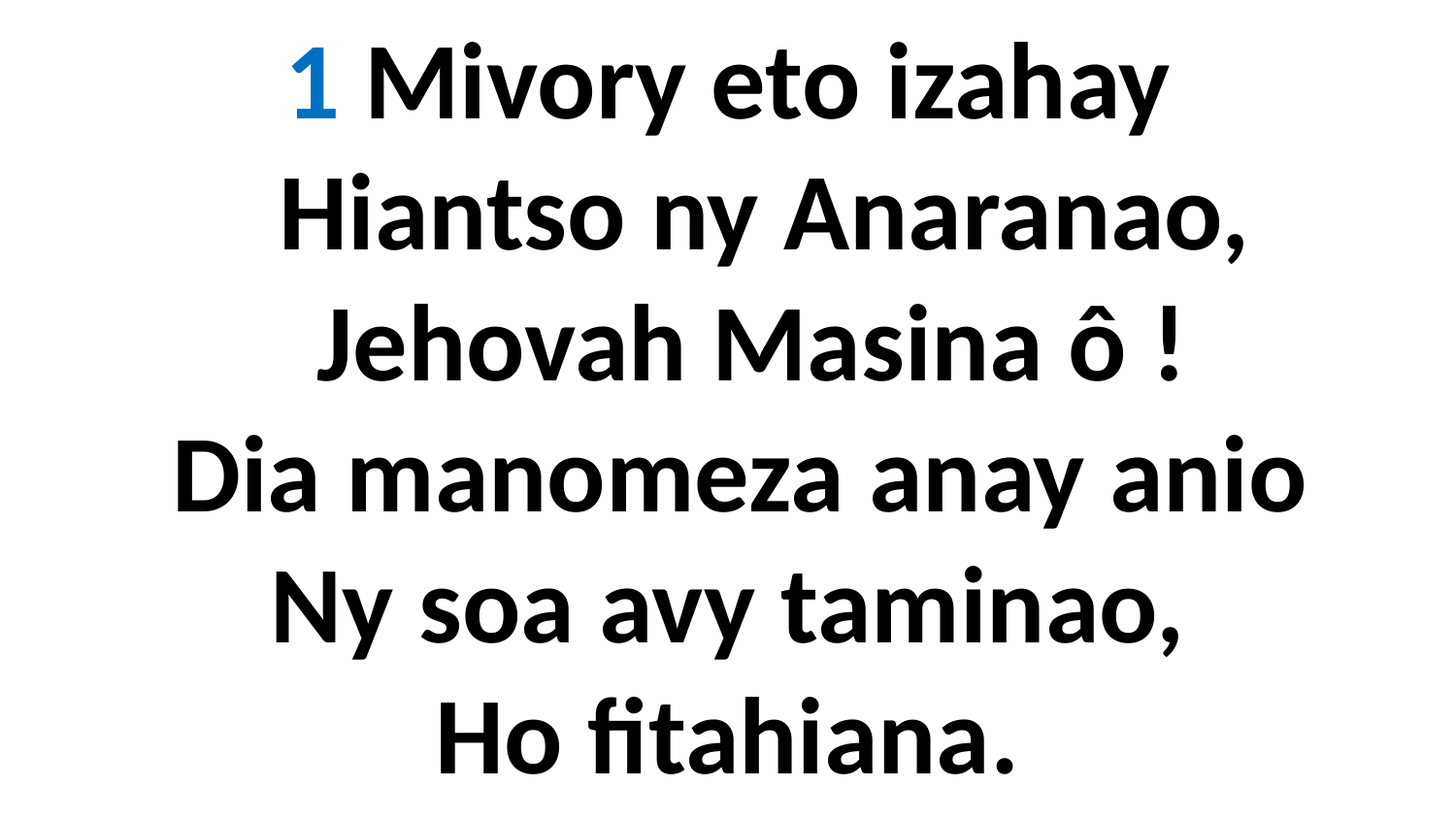

1 Mivory eto izahay
   Hiantso ny Anaranao,
  Jehovah Masina ô !
 Dia manomeza anay anio
Ny soa avy taminao,
Ho fitahiana.